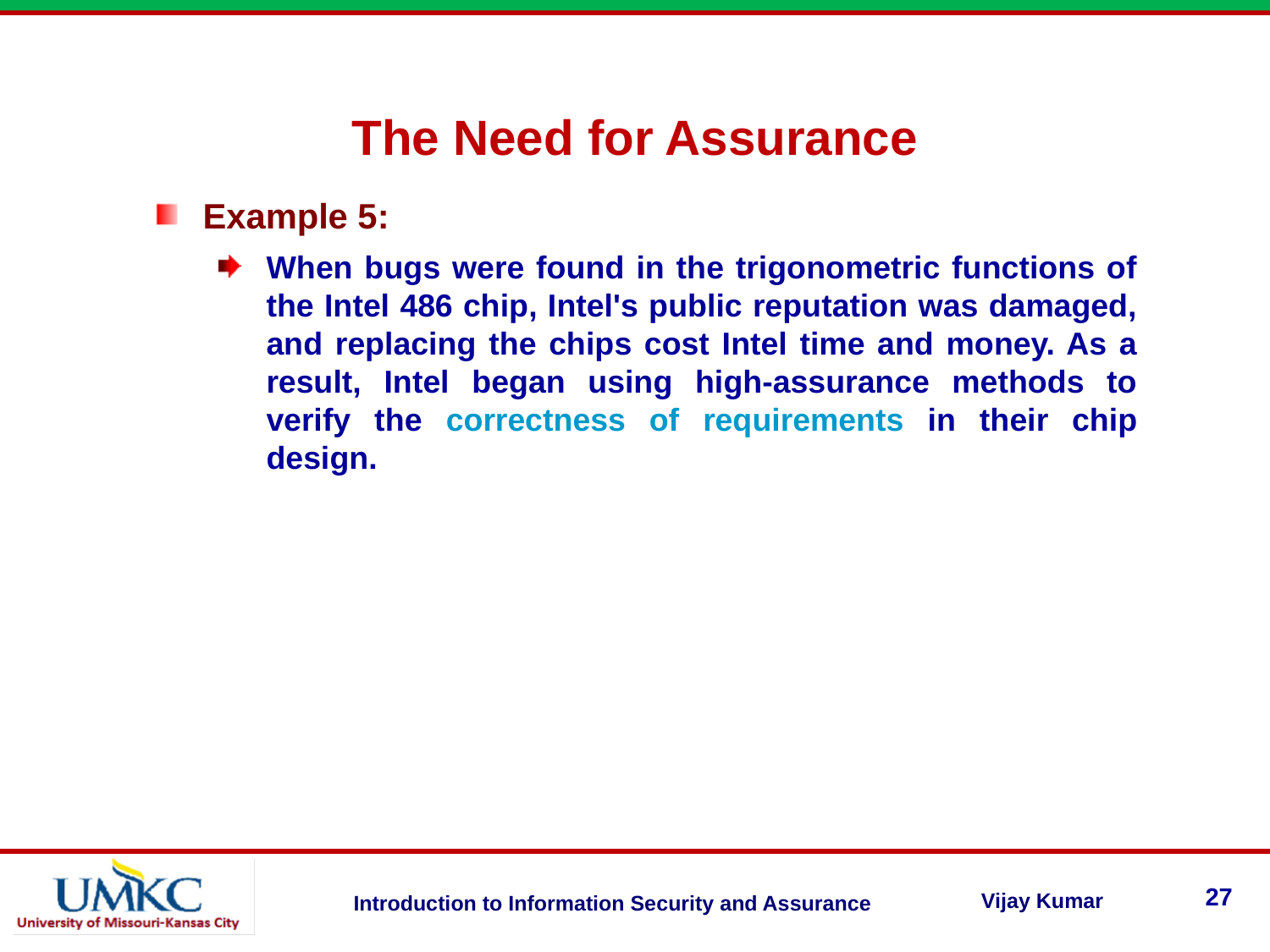

The Need for Assurance
Example 5:
When bugs were found in the trigonometric functions of the Intel 486 chip, Intel's public reputation was damaged, and replacing the chips cost Intel time and money. As a result, Intel began using high-assurance methods to verify the correctness of requirements in their chip design.
27